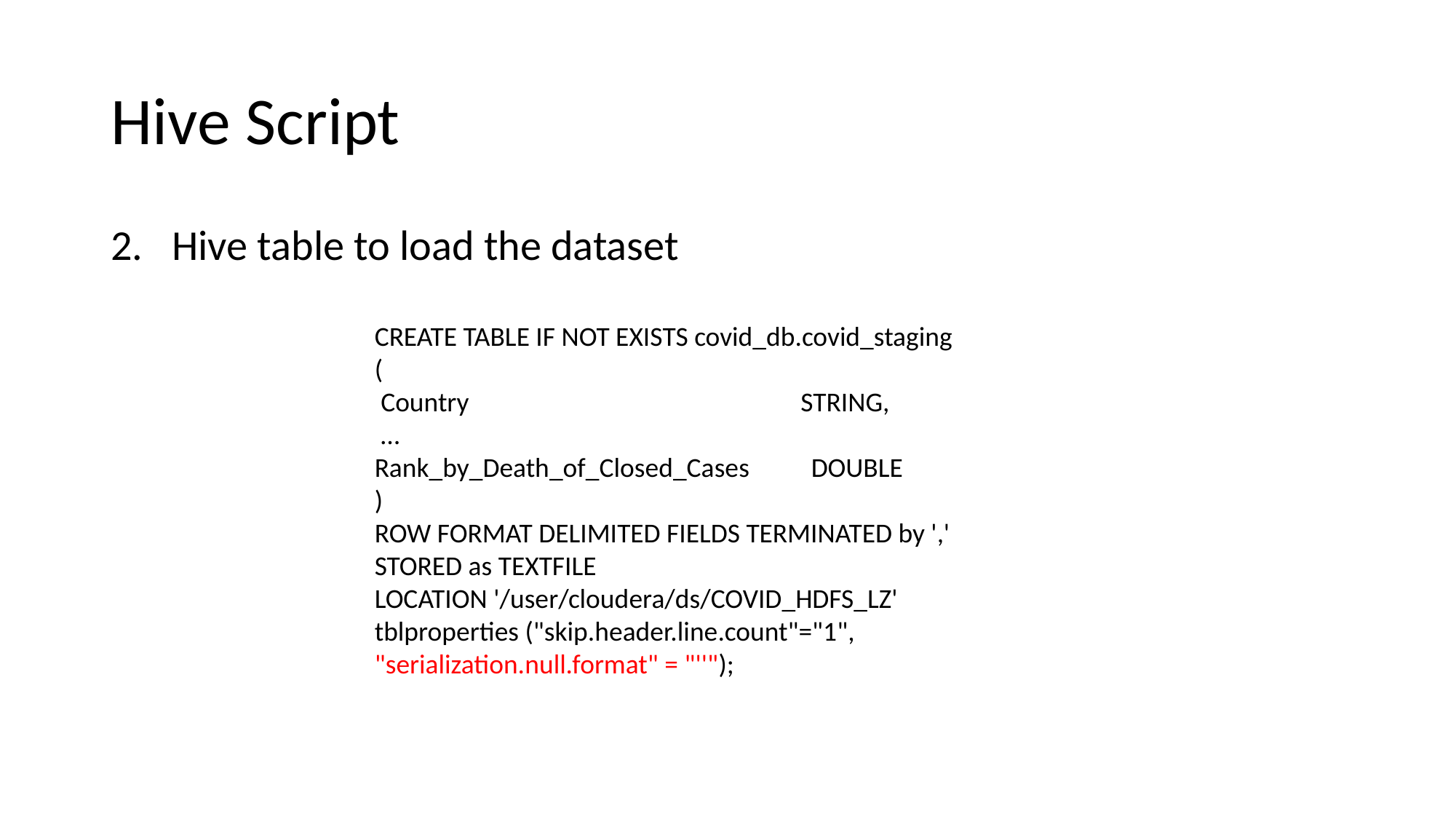

# Hive Script
2.   Hive table to load the dataset
CREATE TABLE IF NOT EXISTS covid_db.covid_staging
(
 Country 			                STRING,
 …
Rank_by_Death_of_Closed_Cases   	DOUBLE
)
ROW FORMAT DELIMITED FIELDS TERMINATED by ','
STORED as TEXTFILE
LOCATION '/user/cloudera/ds/COVID_HDFS_LZ'
tblproperties ("skip.header.line.count"="1", "serialization.null.format" = "''");